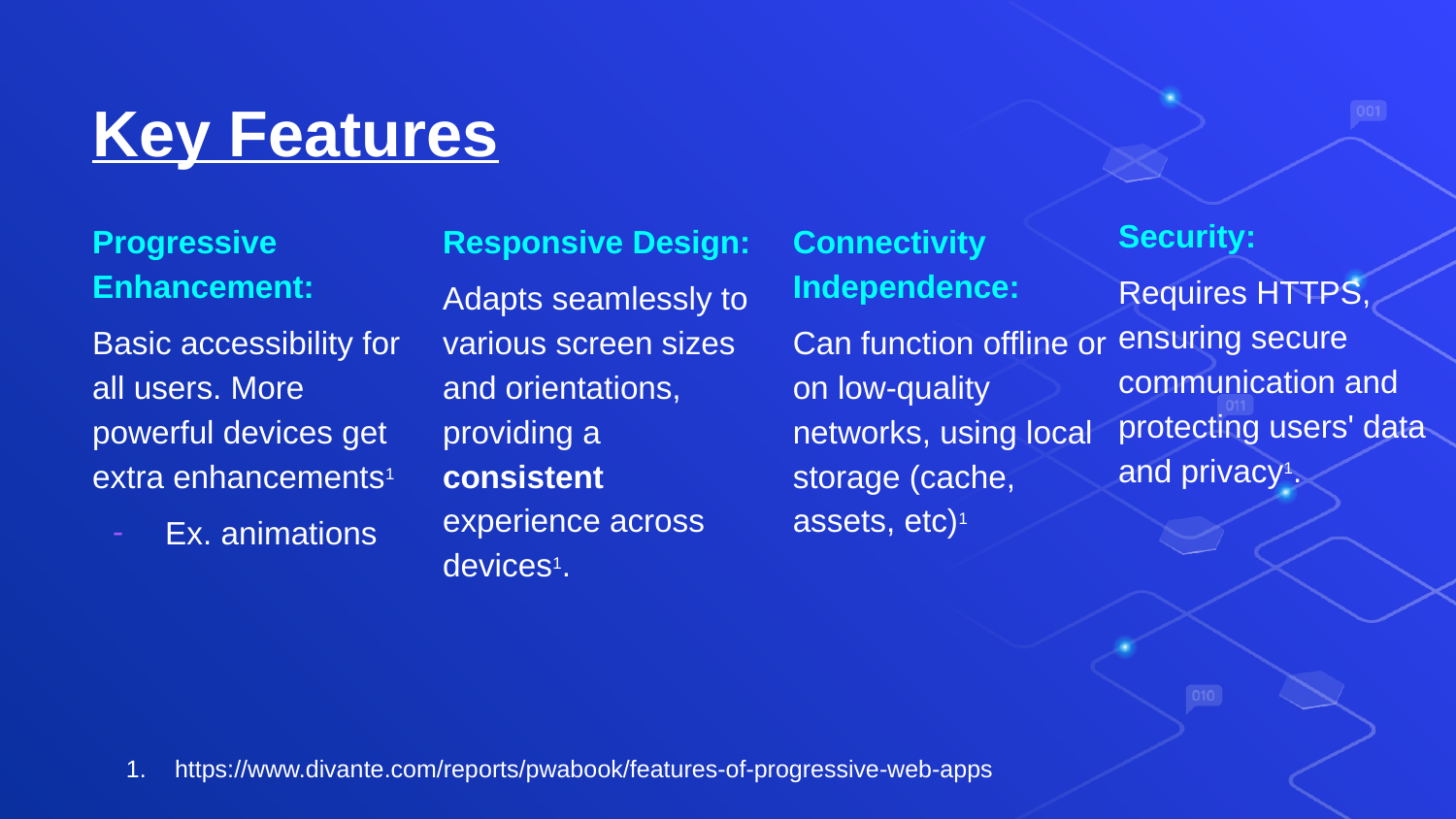

# Key Features
Security:
Requires HTTPS, ensuring secure communication and protecting users' data and privacy1.

Progressive Enhancement:
Basic accessibility for all users. More powerful devices get extra enhancements1
Ex. animations
Responsive Design:
Adapts seamlessly to various screen sizes and orientations, providing a consistent experience across devices1.
Connectivity Independence:
Can function offline or on low-quality networks, using local storage (cache, assets, etc)1

https://www.divante.com/reports/pwabook/features-of-progressive-web-apps